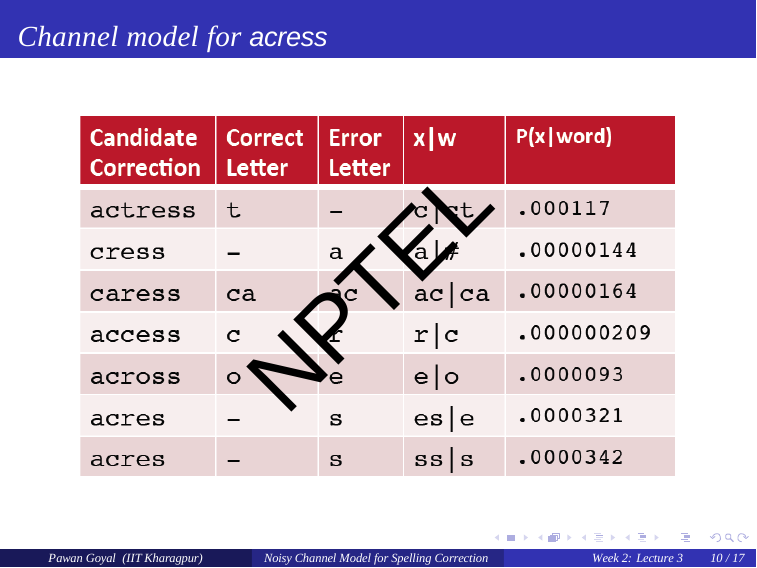

# Channel model for acress

NPTEL

Pawan Goyal  (IIT Kharagpur)
Noisy Channel Model for Spelling Correction
Week 2: Lecture 3
10 / 17